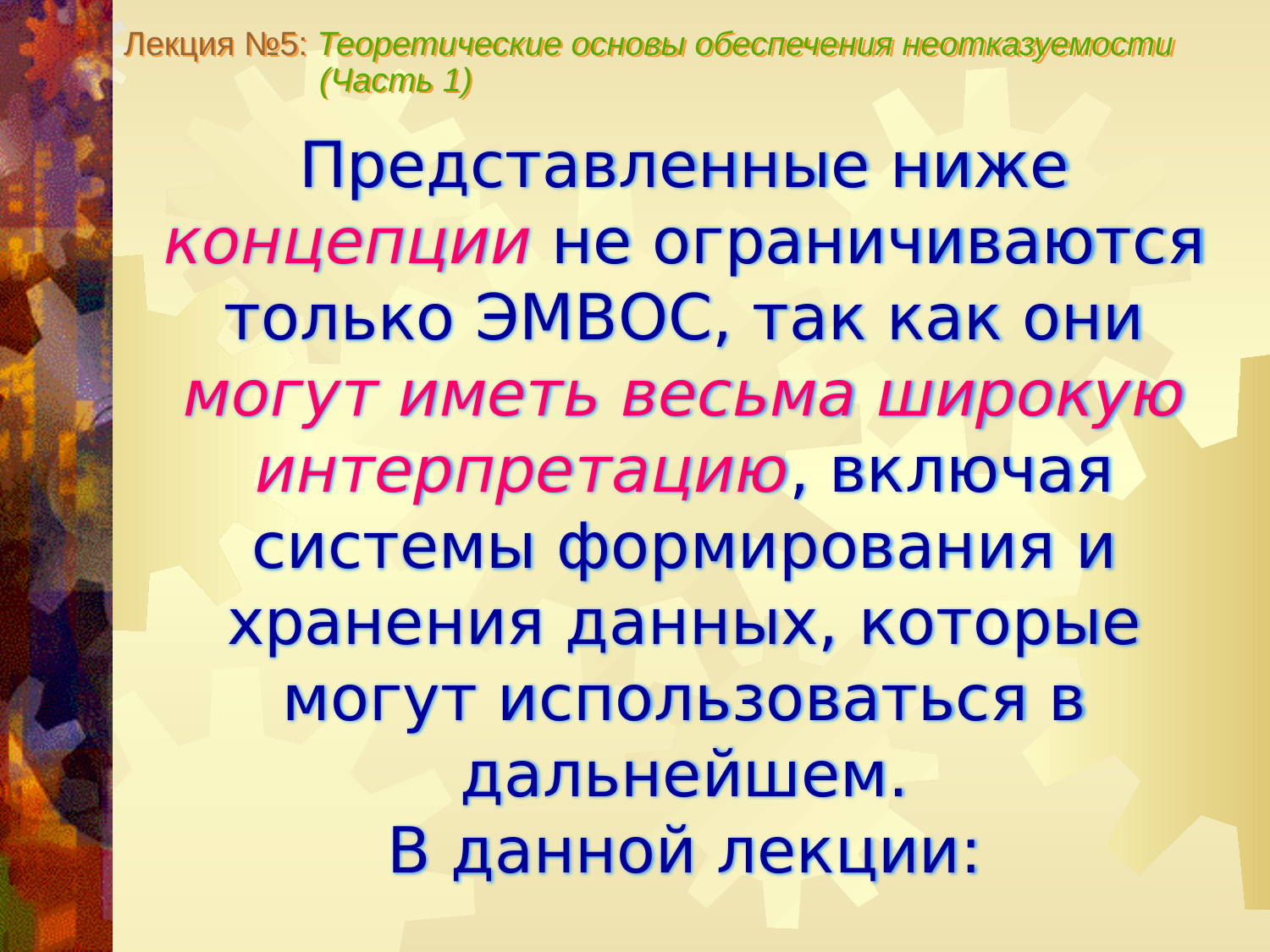

Лекция №5: Теоретические основы обеспечения неотказуемости
                       (Часть 1)
Представленные ниже концепции не ограничиваются только ЭМВОС, так как они могут иметь весьма широкую интерпретацию, включая системы формирования и хранения данных, которые могут использоваться в дальнейшем.
В данной лекции: